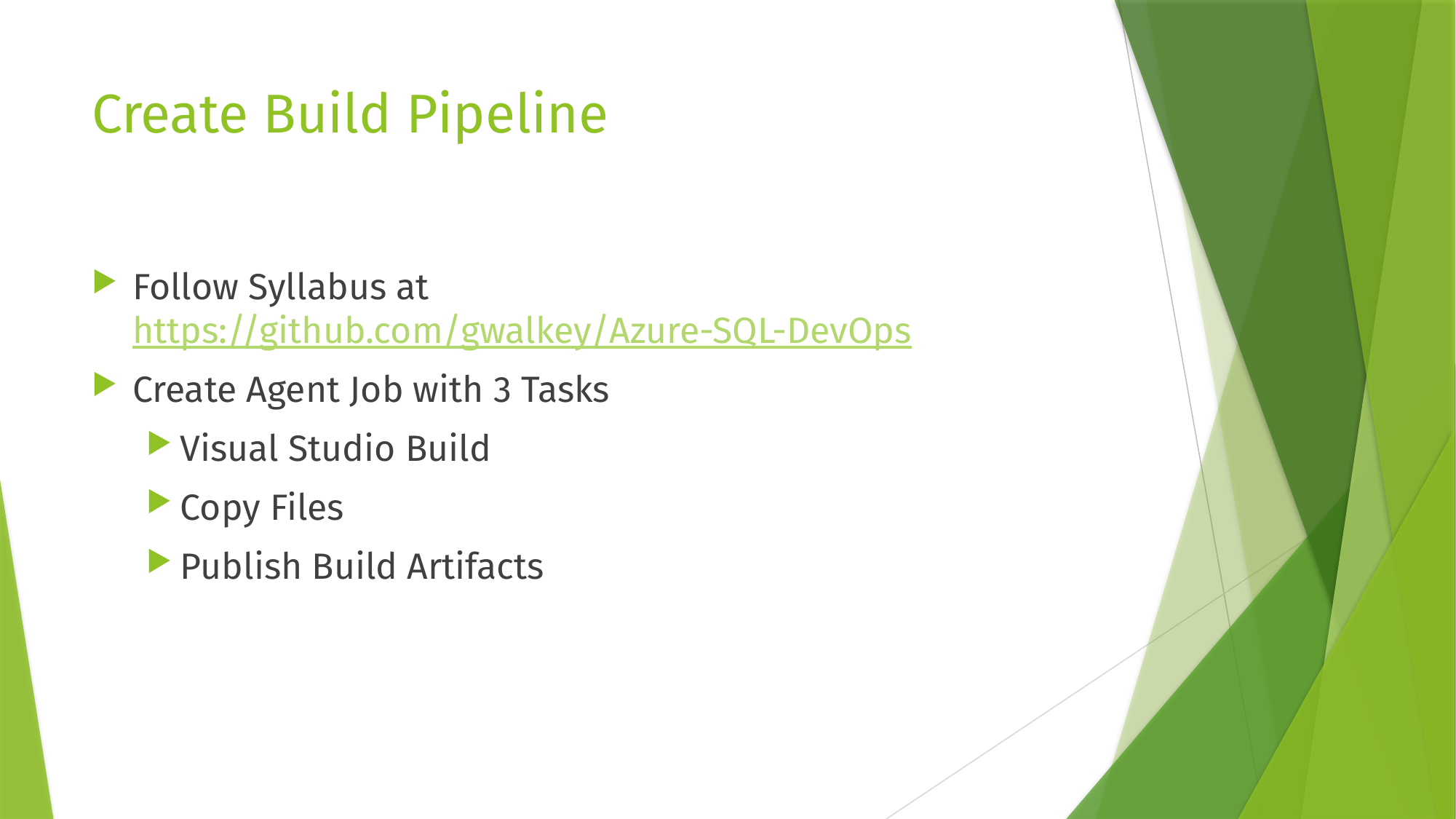

# Create Build Pipeline
Follow Syllabus at https://github.com/gwalkey/Azure-SQL-DevOps
Create Agent Job with 3 Tasks
Visual Studio Build
Copy Files
Publish Build Artifacts